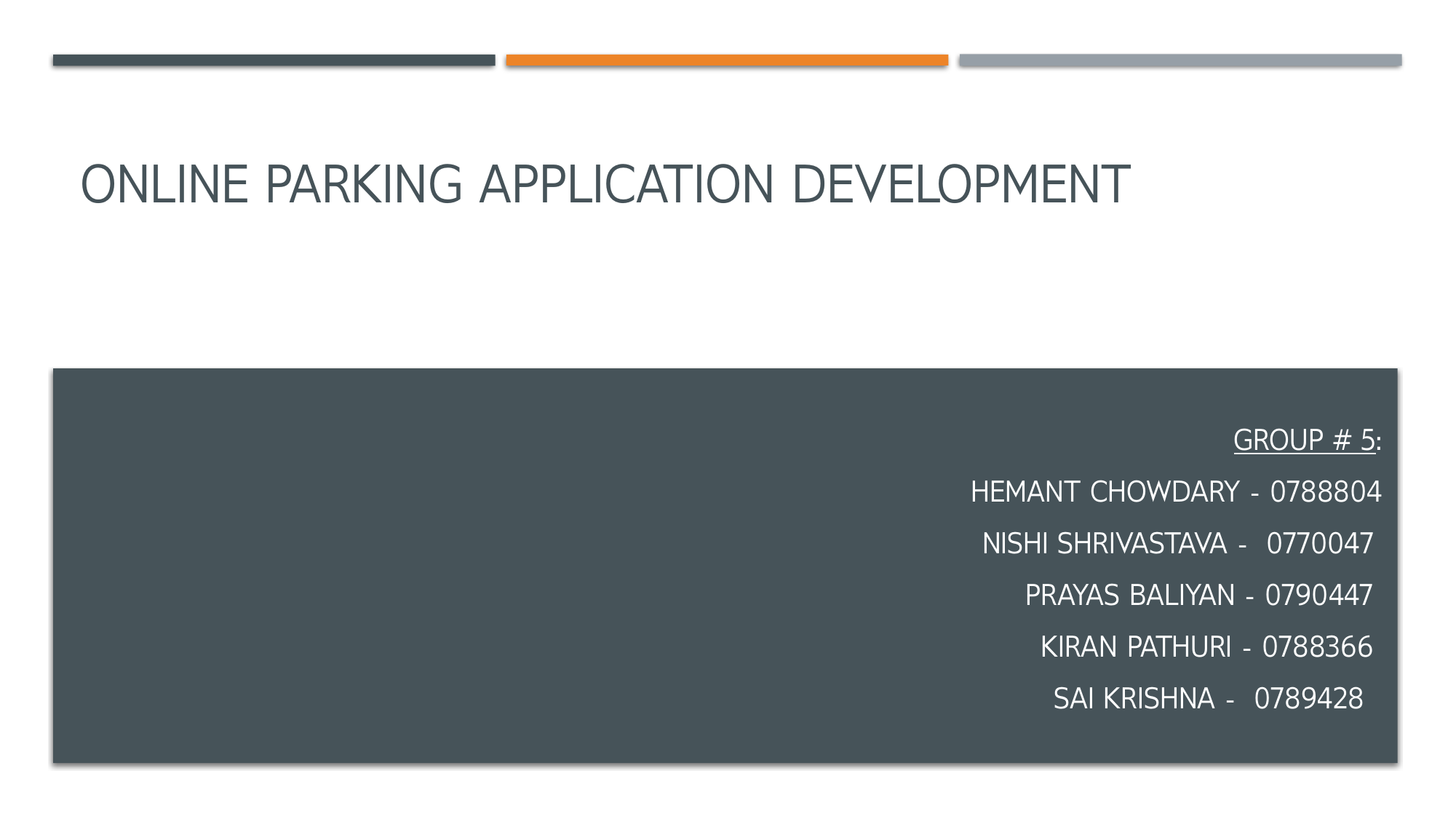

# ONLINE PARKING APPLICATION development

Group # 5:
HEMANT CHOWDARY - 0788804
NISHI SHRIVASTAVA -  0770047
PRAYAS BALIYAN - 0790447
KIRAN PATHURI - 0788366
SAI KRISHNA -  0789428